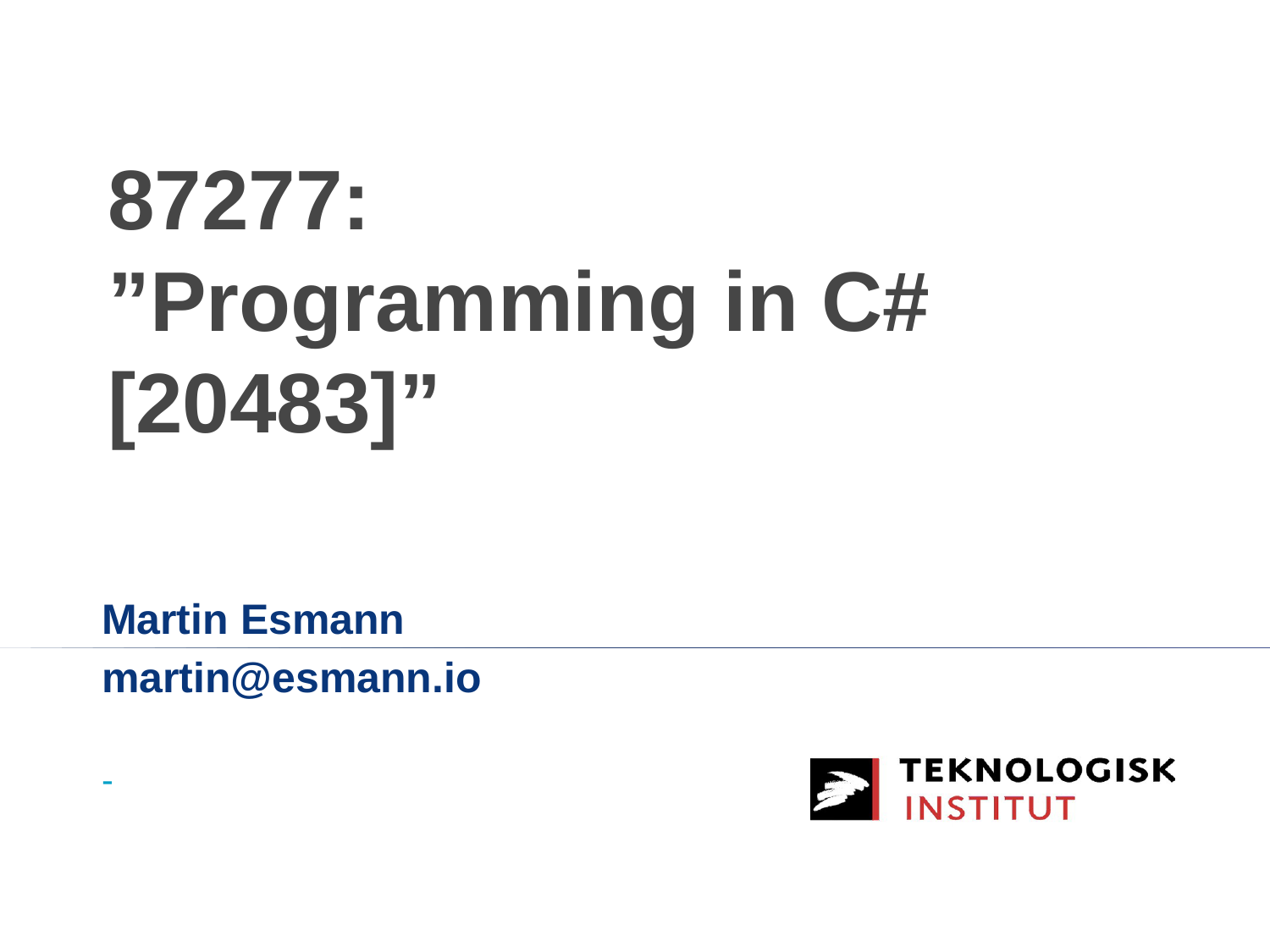

# 87277: ”Programming in C# [20483]”
Martin Esmann
martin@esmann.io

-